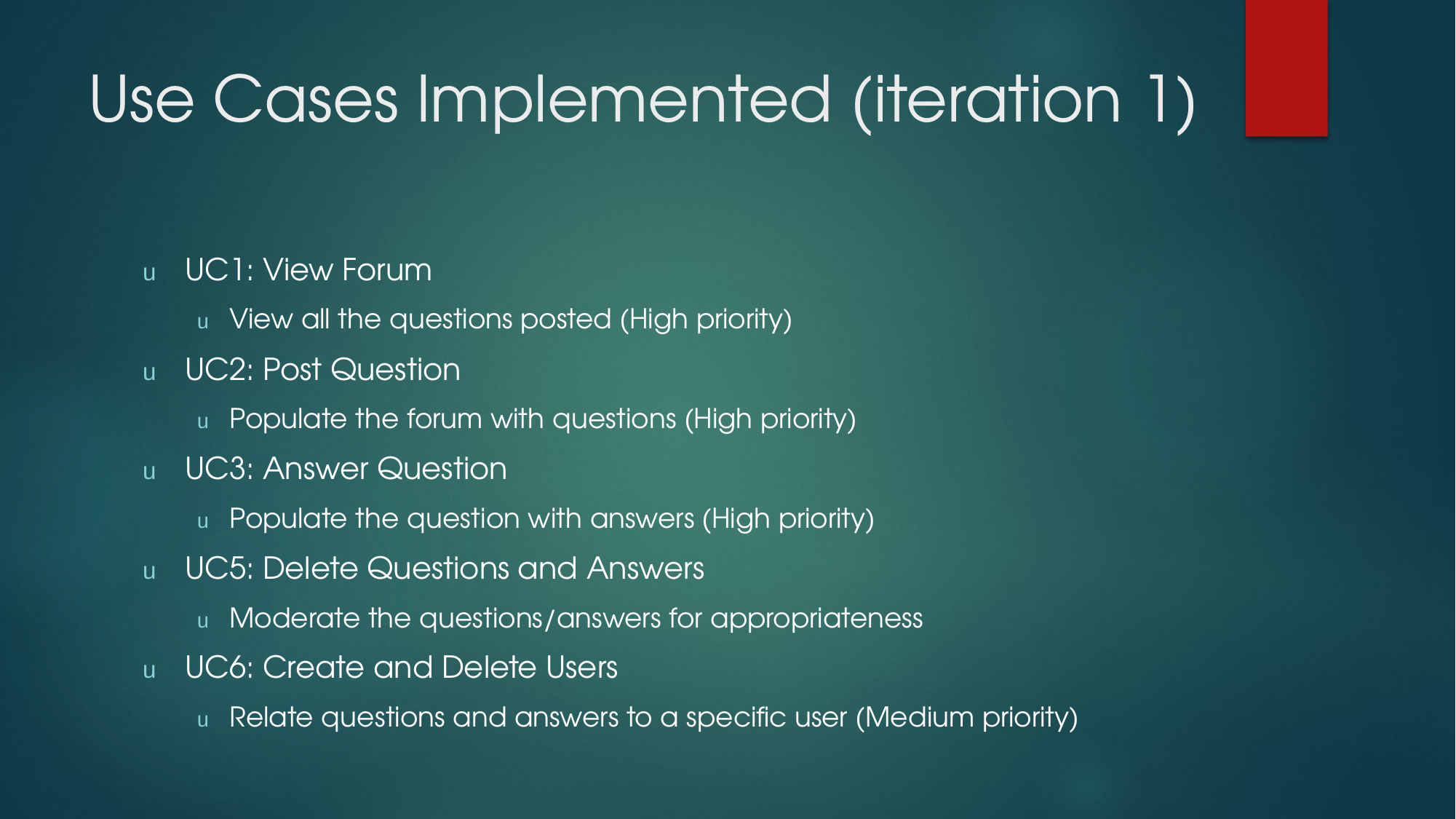

# Use Cases Implemented (iteration 1)
u	UC1: View Forum
u View all the questions posted (High priority)
u	UC2: Post Question
u Populate the forum with questions (High priority)
u	UC3: Answer Question
u Populate the question with answers (High priority)
u	UC5: Delete Questions and Answers
u Moderate the questions/answers for appropriateness
u	UC6: Create and Delete Users
u Relate questions and answers to a specific user (Medium priority)